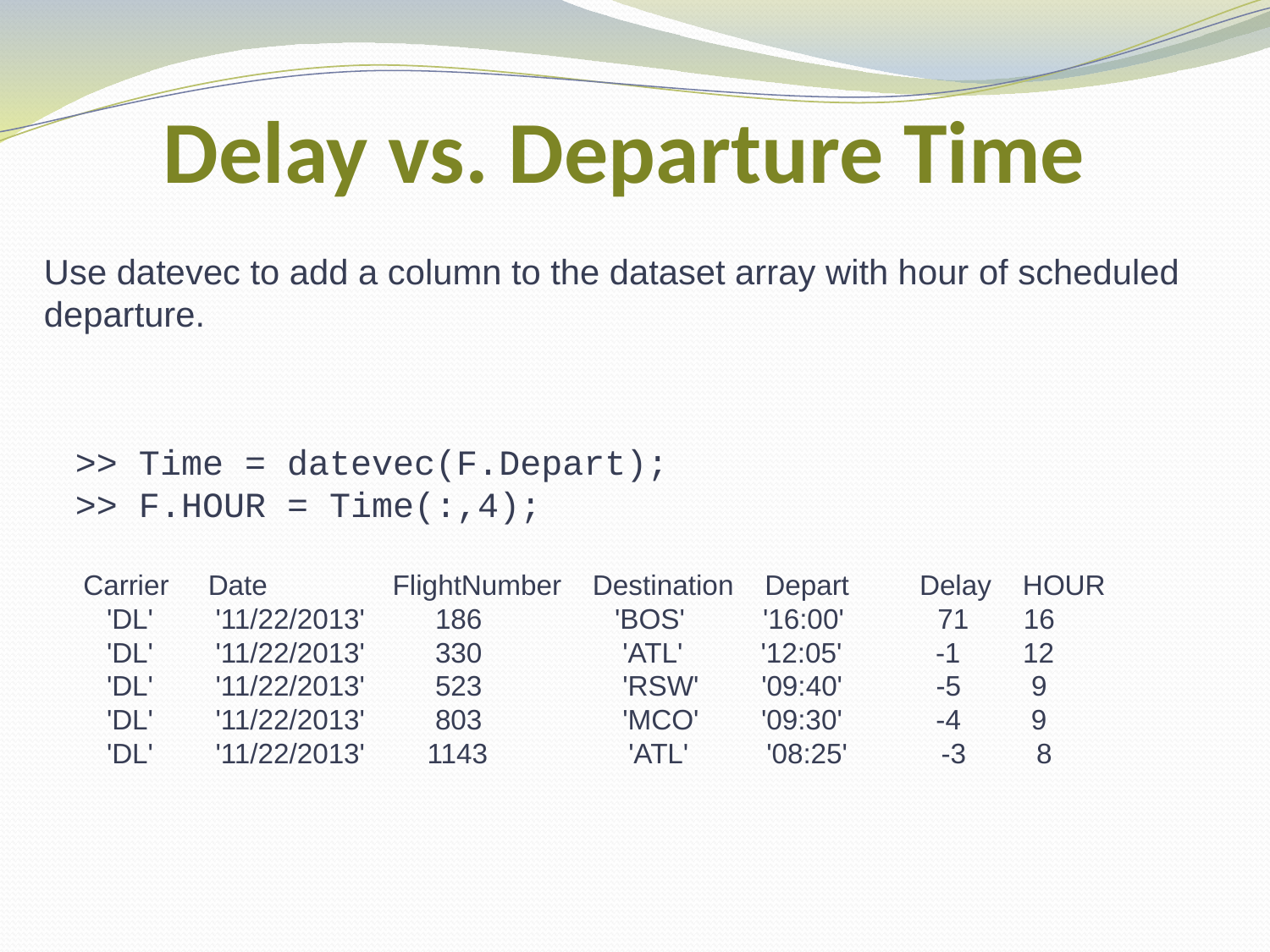

# Delay vs. Departure Time
Use datevec to add a column to the dataset array with hour of scheduled departure.
>> Time = datevec(F.Depart);
>> F.HOUR = Time(:,4);

 Carrier     Date                FlightNumber    Destination    Depart         Delay    HOUR
    'DL'        '11/22/2013'         186                 'BOS'          '16:00'            71       16
    'DL'        '11/22/2013'         330                  'ATL'          '12:05'            -1        12
    'DL'        '11/22/2013'         523                  'RSW'        '09:40'            -5         9
    'DL'        '11/22/2013'         803                  'MCO'        '09:30'            -4         9
    'DL'        '11/22/2013'        1143                  'ATL'          '08:25'            -3         8